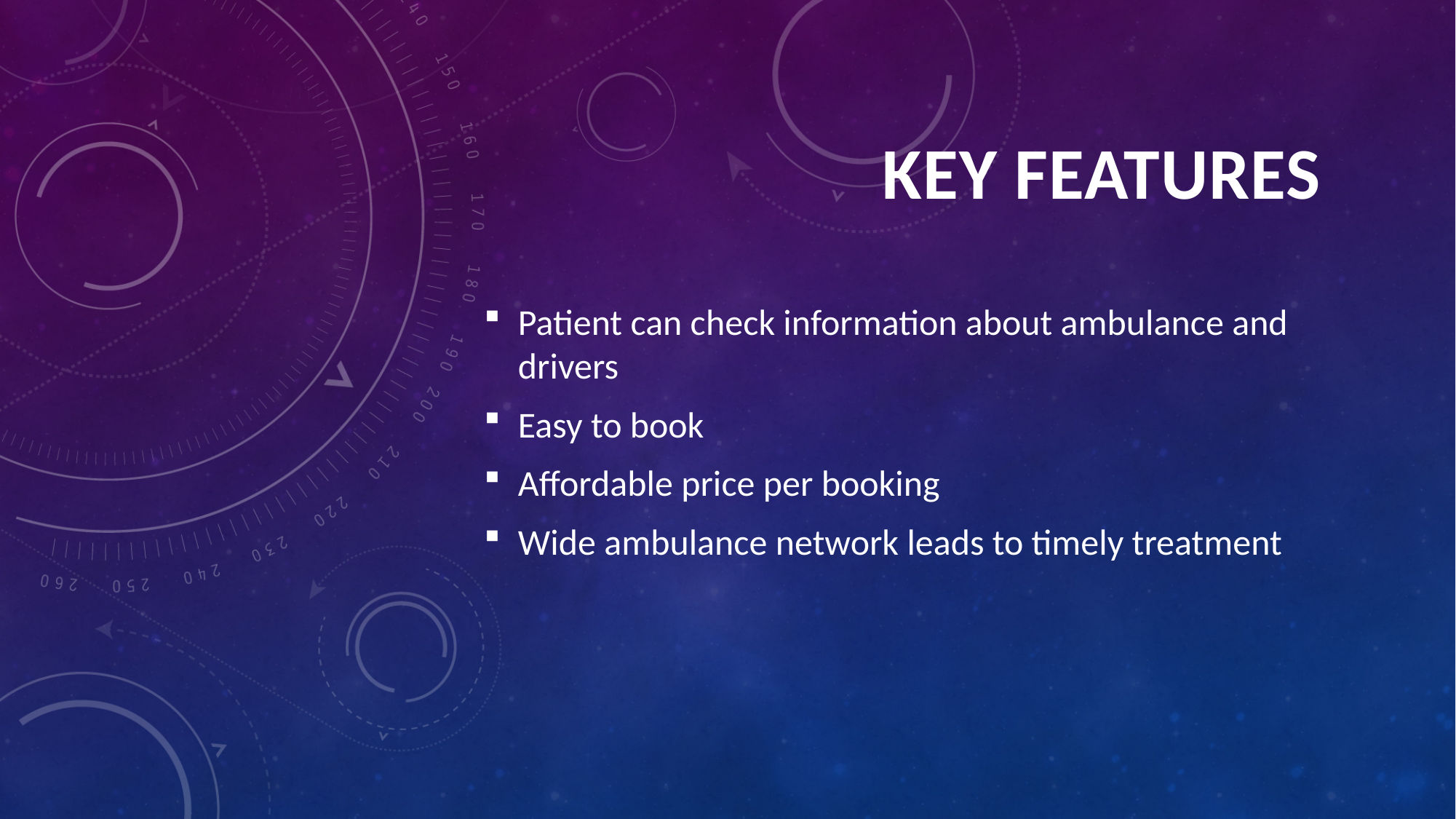

# Key Features
Patient can check information about ambulance and drivers
Easy to book
Affordable price per booking
Wide ambulance network leads to timely treatment